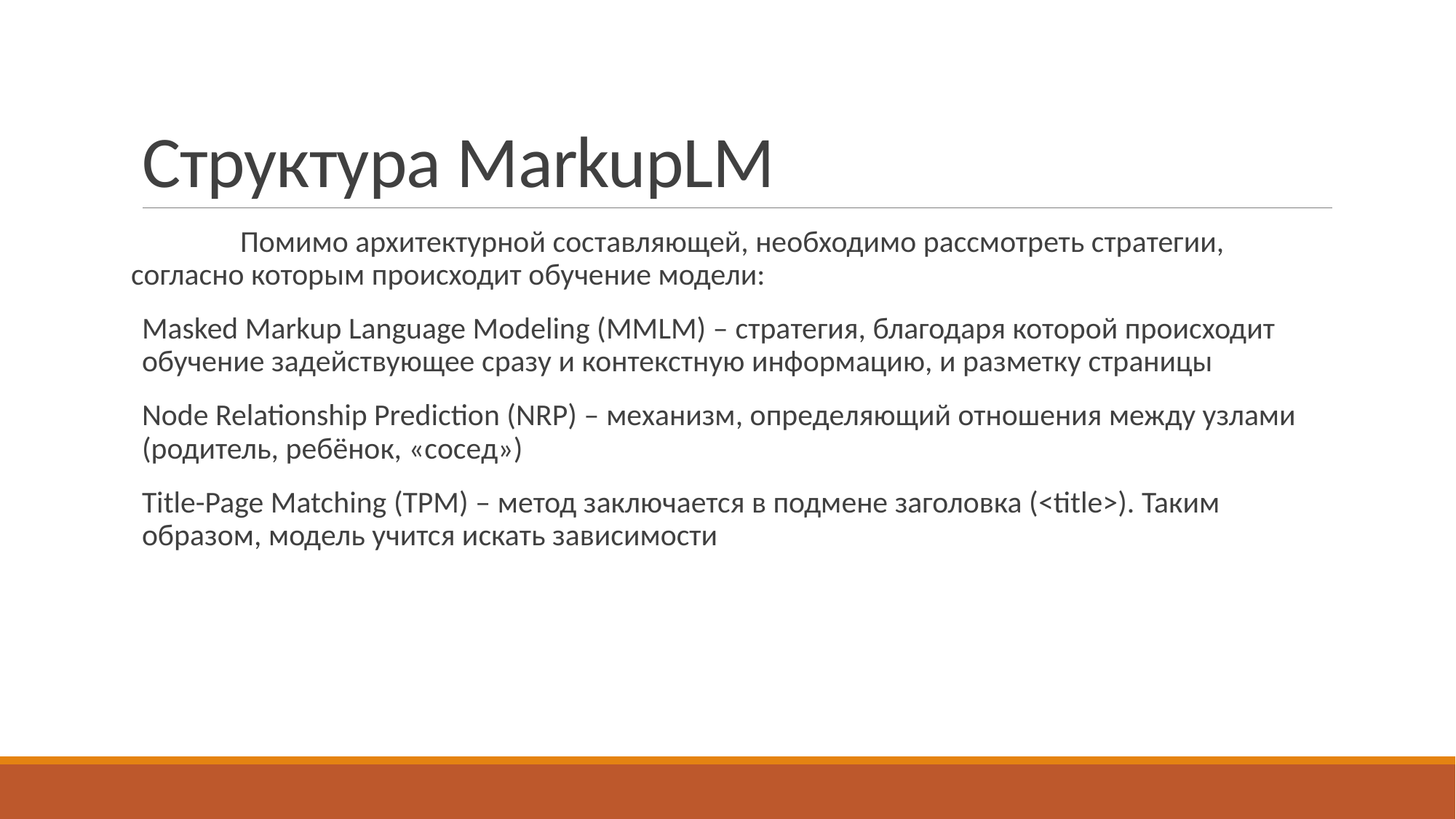

# Структура MarkupLM
	Помимо архитектурной составляющей, необходимо рассмотреть стратегии, согласно которым происходит обучение модели:
Masked Markup Language Modeling (MMLM) – стратегия, благодаря которой происходит обучение задействующее сразу и контекстную информацию, и разметку страницы
Node Relationship Prediction (NRP) – механизм, определяющий отношения между узлами (родитель, ребёнок, «сосед»)
Title-Page Matching (TPM) – метод заключается в подмене заголовка (<title>). Таким образом, модель учится искать зависимости